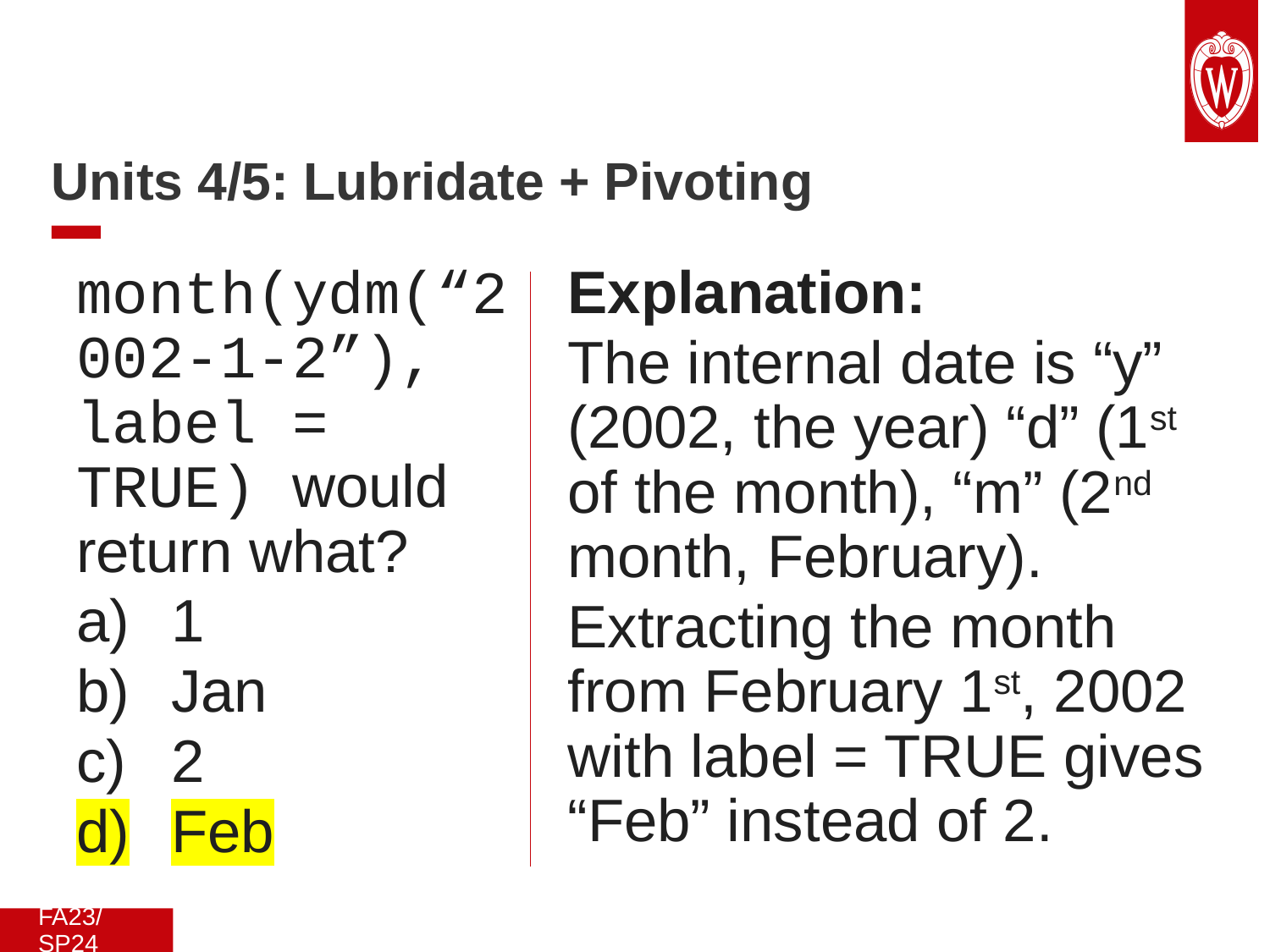

# Units 4/5: Lubridate + Pivoting
Explanation:
The internal date is “y” (2002, the year) “d” (1st of the month), “m” (2nd month, February).
Extracting the month from February 1st, 2002 with label = TRUE gives “Feb” instead of 2.
month(ydm(“2002-1-2”), label = TRUE) would return what?
1
Jan
2
Feb
FA23/SP24